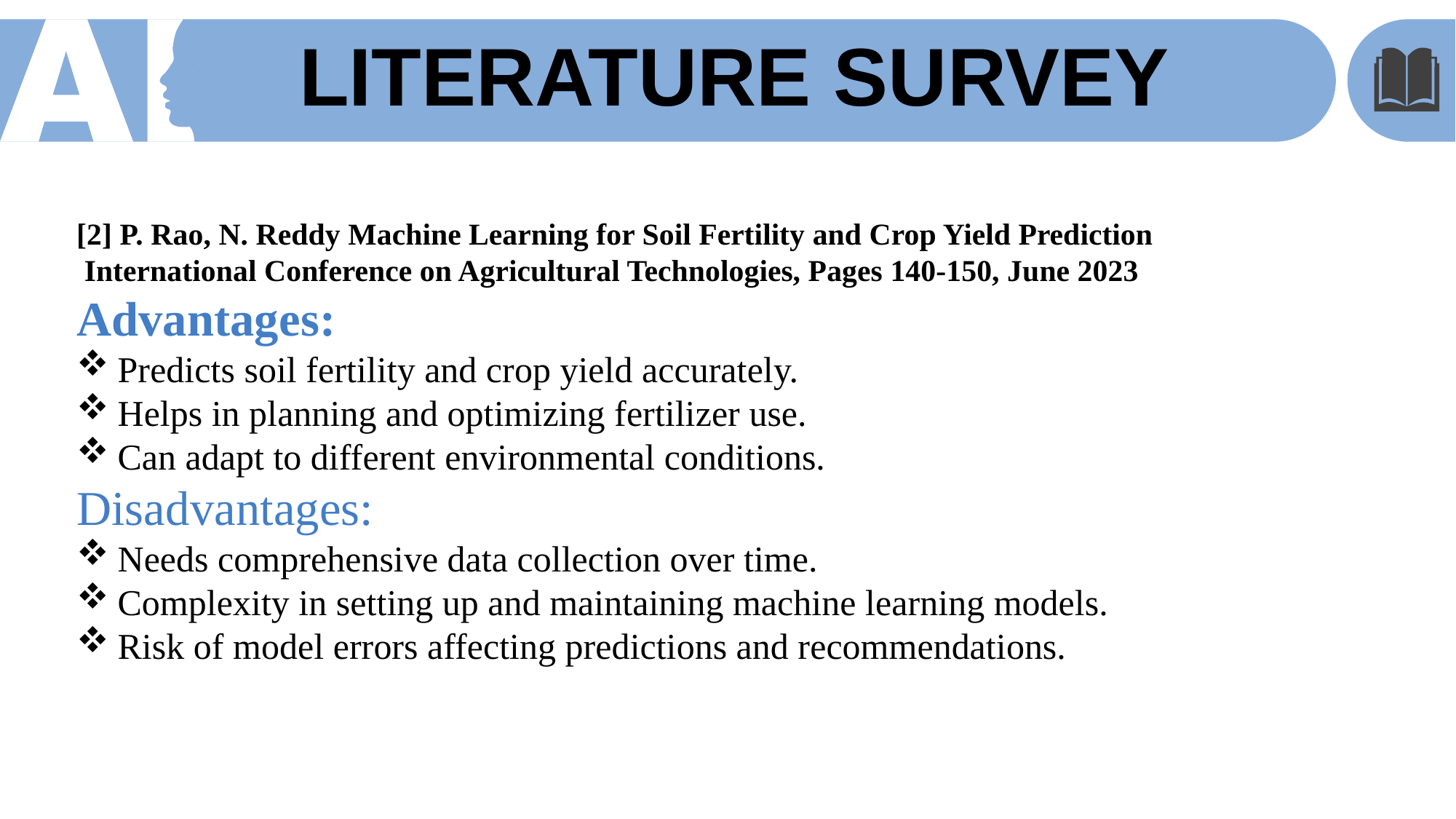

LITERATURE SURVEY

[2] P. Rao, N. Reddy Machine Learning for Soil Fertility and Crop Yield Prediction
 International Conference on Agricultural Technologies, Pages 140-150, June 2023
Advantages:
Predicts soil fertility and crop yield accurately.
Helps in planning and optimizing fertilizer use.
Can adapt to different environmental conditions.
Disadvantages:
Needs comprehensive data collection over time.
Complexity in setting up and maintaining machine learning models.
Risk of model errors affecting predictions and recommendations.

01
02
03
04